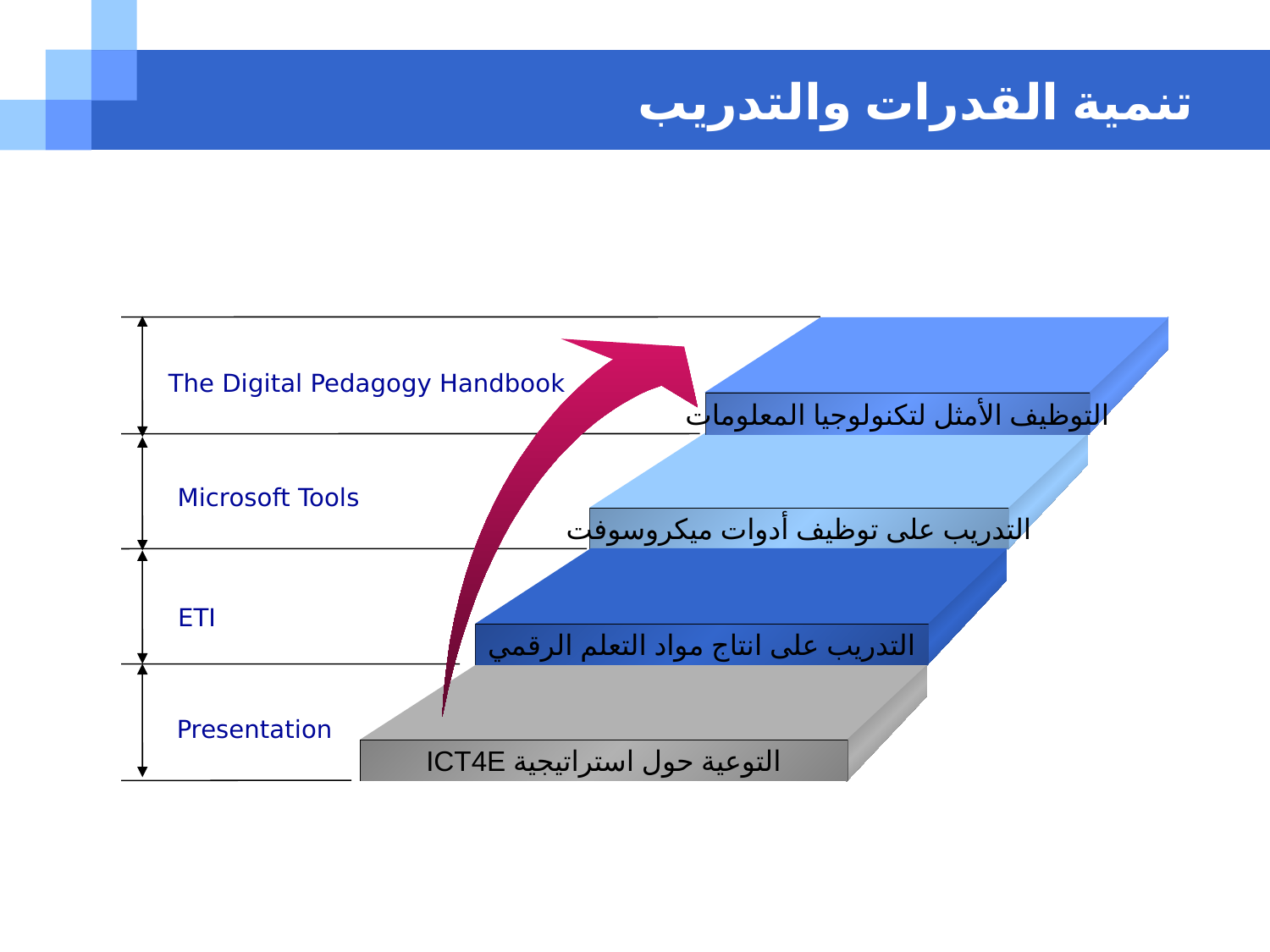

تنمية القدرات والتدريب

التوظيف الأمثل لتكنولوجيا المعلومات

التدريب على توظيف أدوات ميكروسوفت

التدريب على انتاج مواد التعلم الرقمي

التوعية حول استراتيجية ICT4E
The Digital Pedagogy Handbook

Microsoft Tools

ETI

Presentation